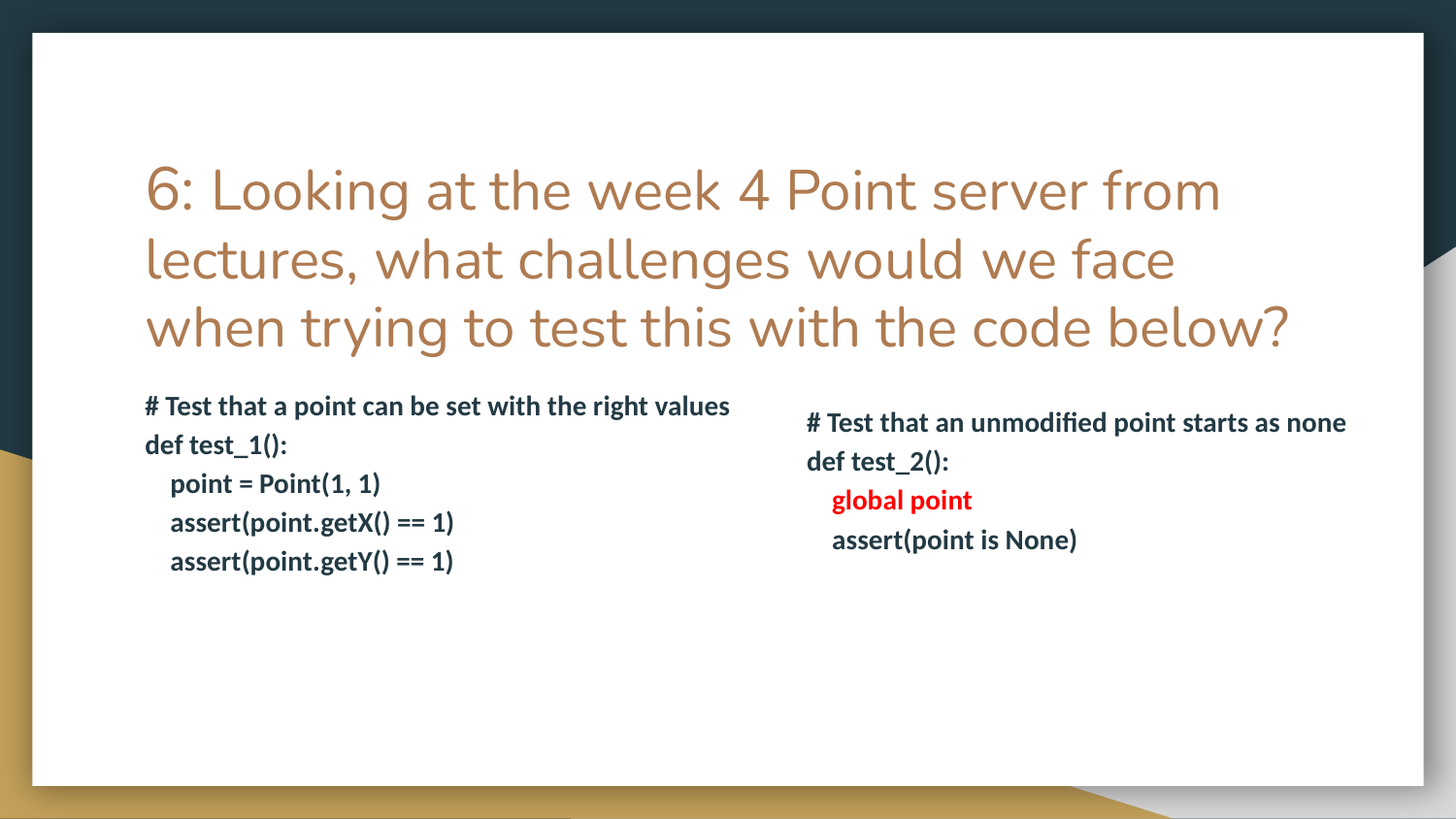

# 6: Looking at the week 4 Point server from lectures, what challenges would we face when trying to test this with the code below?
# Test that a point can be set with the right values
def test_1():
    point = Point(1, 1)
    assert(point.getX() == 1)
    assert(point.getY() == 1)

# Test that an unmodified point starts as none
def test_2():
    global point
    assert(point is None)